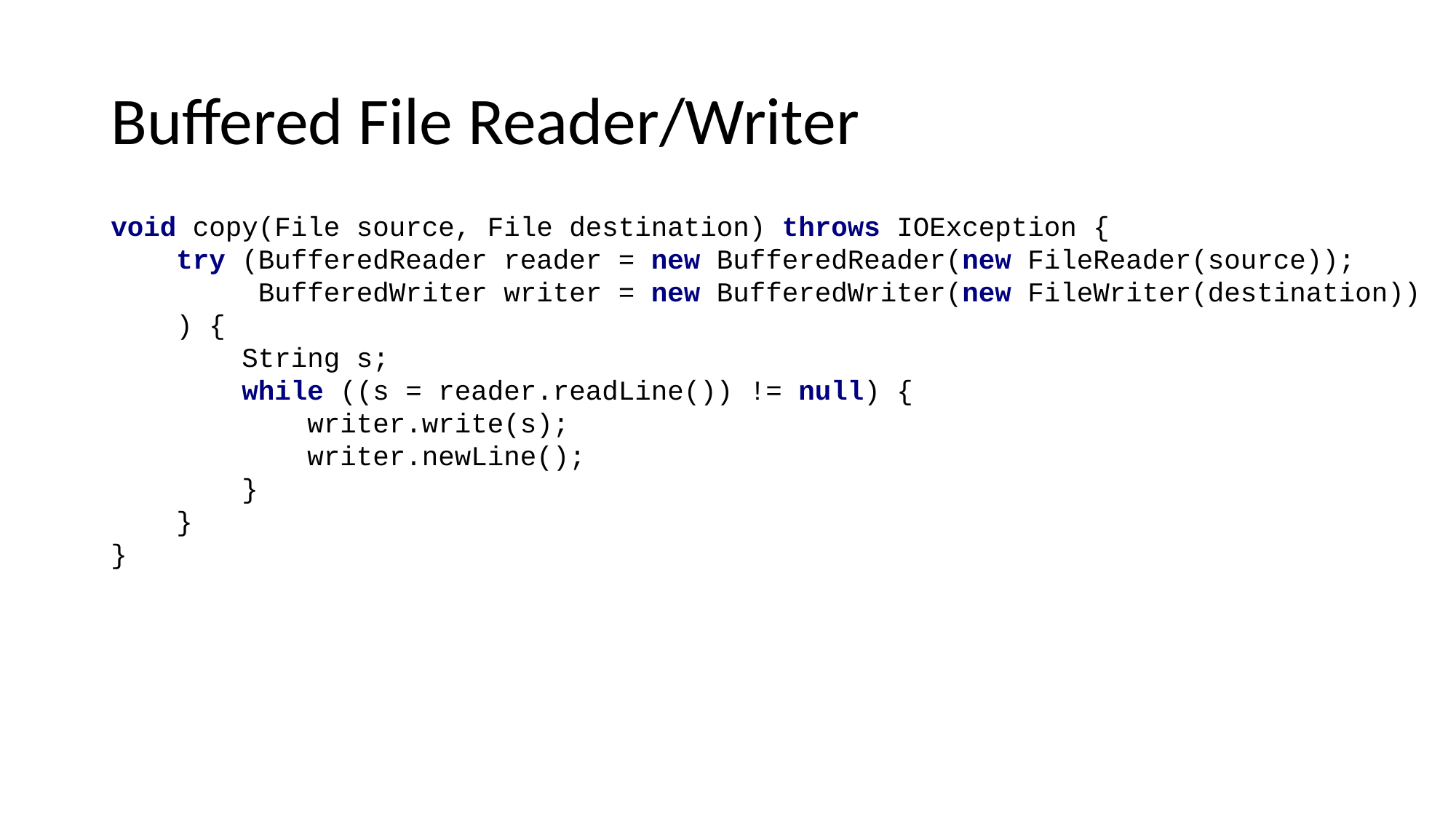

# Buffered File Reader/Writer
void copy(File source, File destination) throws IOException {
    try (BufferedReader reader = new BufferedReader(new FileReader(source));
         BufferedWriter writer = new BufferedWriter(new FileWriter(destination))
    ) {
        String s;
        while ((s = reader.readLine()) != null) {
            writer.write(s);
            writer.newLine();
        }
    }
}